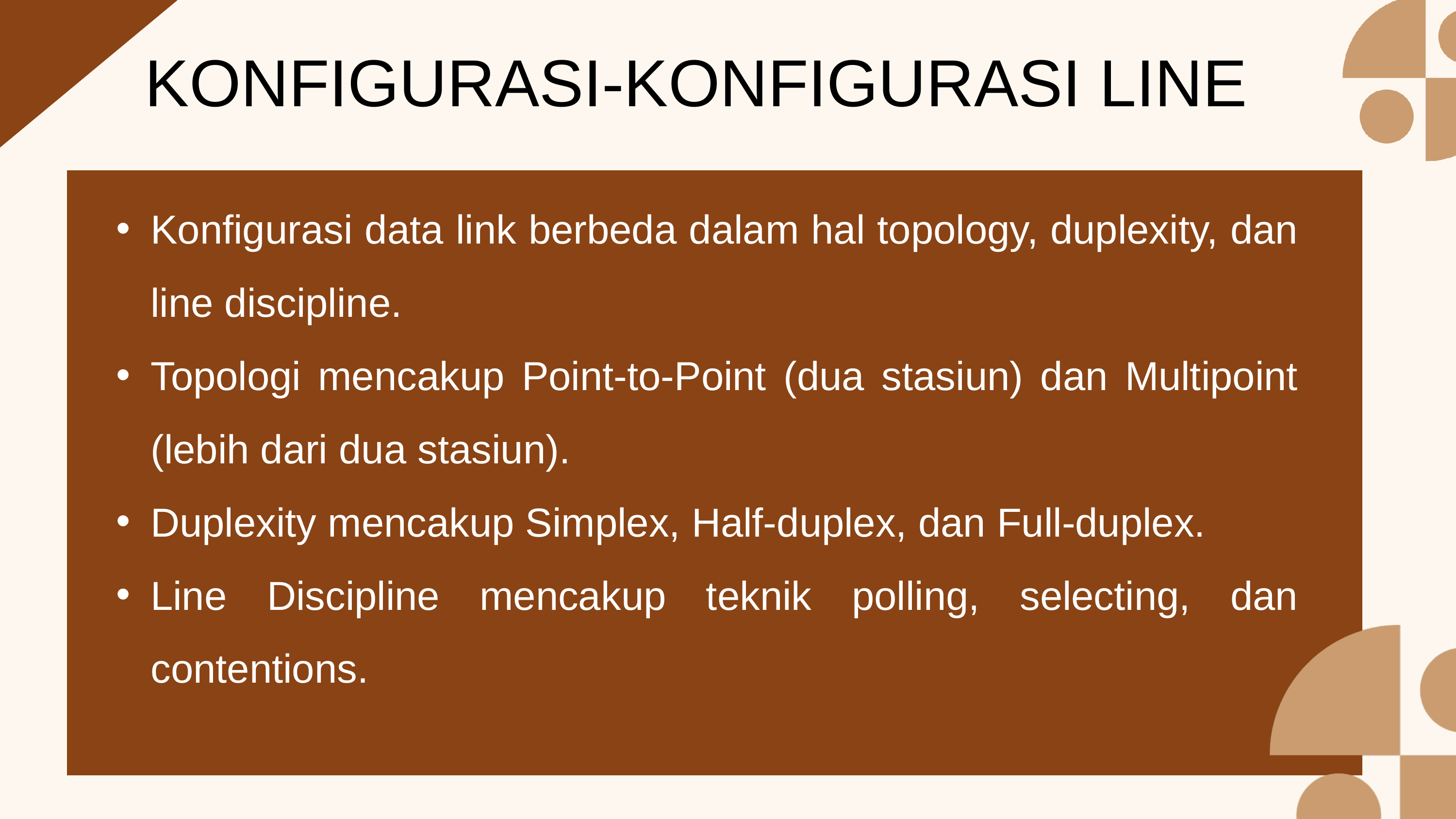

KONFIGURASI-KONFIGURASI LINE

Konfigurasi data link berbeda dalam hal topology, duplexity, dan line discipline.
Topologi mencakup Point-to-Point (dua stasiun) dan Multipoint (lebih dari dua stasiun).
Duplexity mencakup Simplex, Half-duplex, dan Full-duplex.
Line Discipline mencakup teknik polling, selecting, dan contentions.